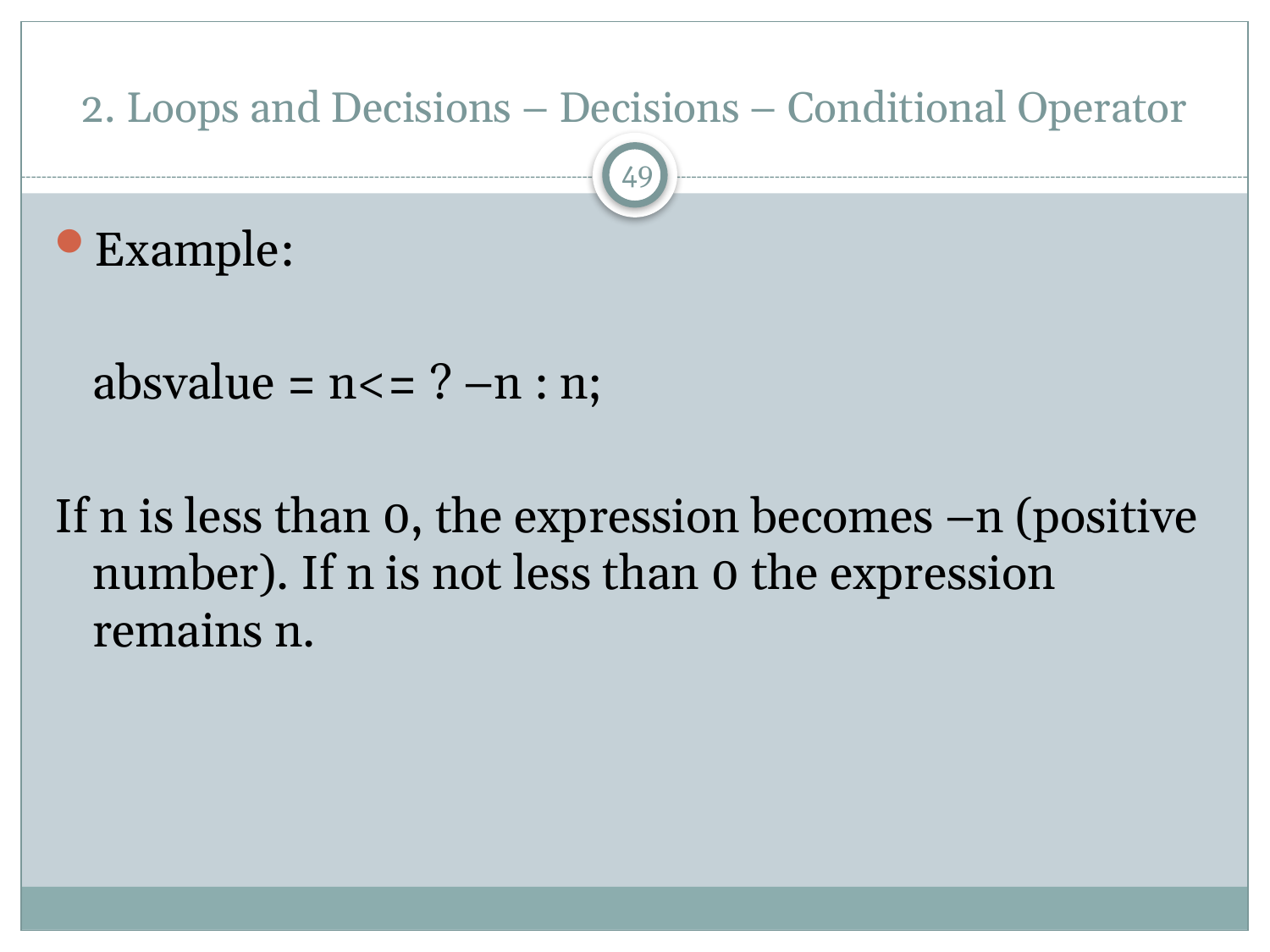

# 2. Loops and Decisions – Decisions – Conditional Operator
49
Example:

	absvalue = n<= ? –n : n;

If n is less than 0, the expression becomes –n (positive number). If n is not less than 0 the expression remains n.